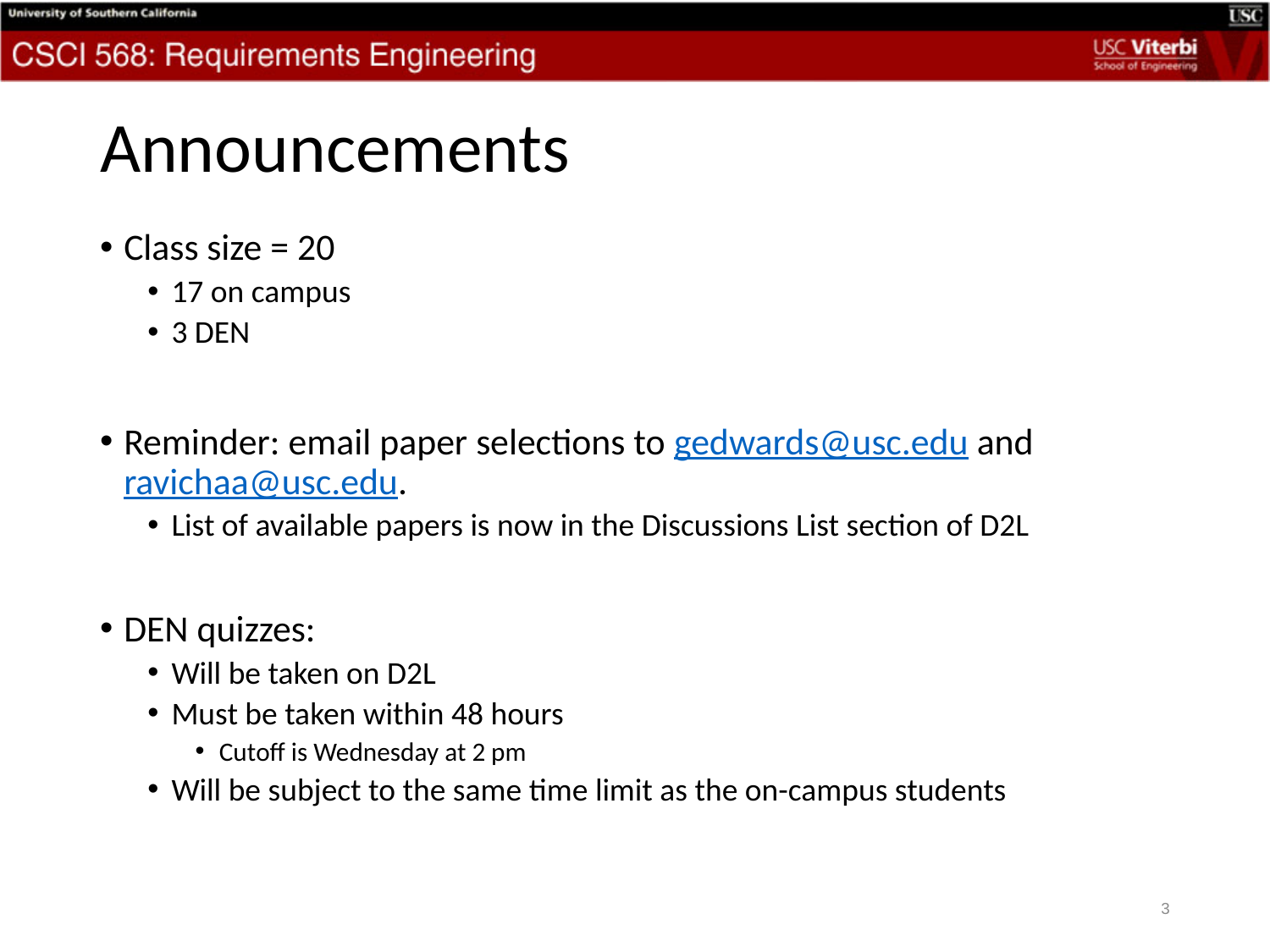

# Announcements
Class size = 20
17 on campus
3 DEN

Reminder: email paper selections to gedwards@usc.edu and ravichaa@usc.edu.
List of available papers is now in the Discussions List section of D2L

DEN quizzes:
Will be taken on D2L
Must be taken within 48 hours
Cutoff is Wednesday at 2 pm
Will be subject to the same time limit as the on-campus students

3